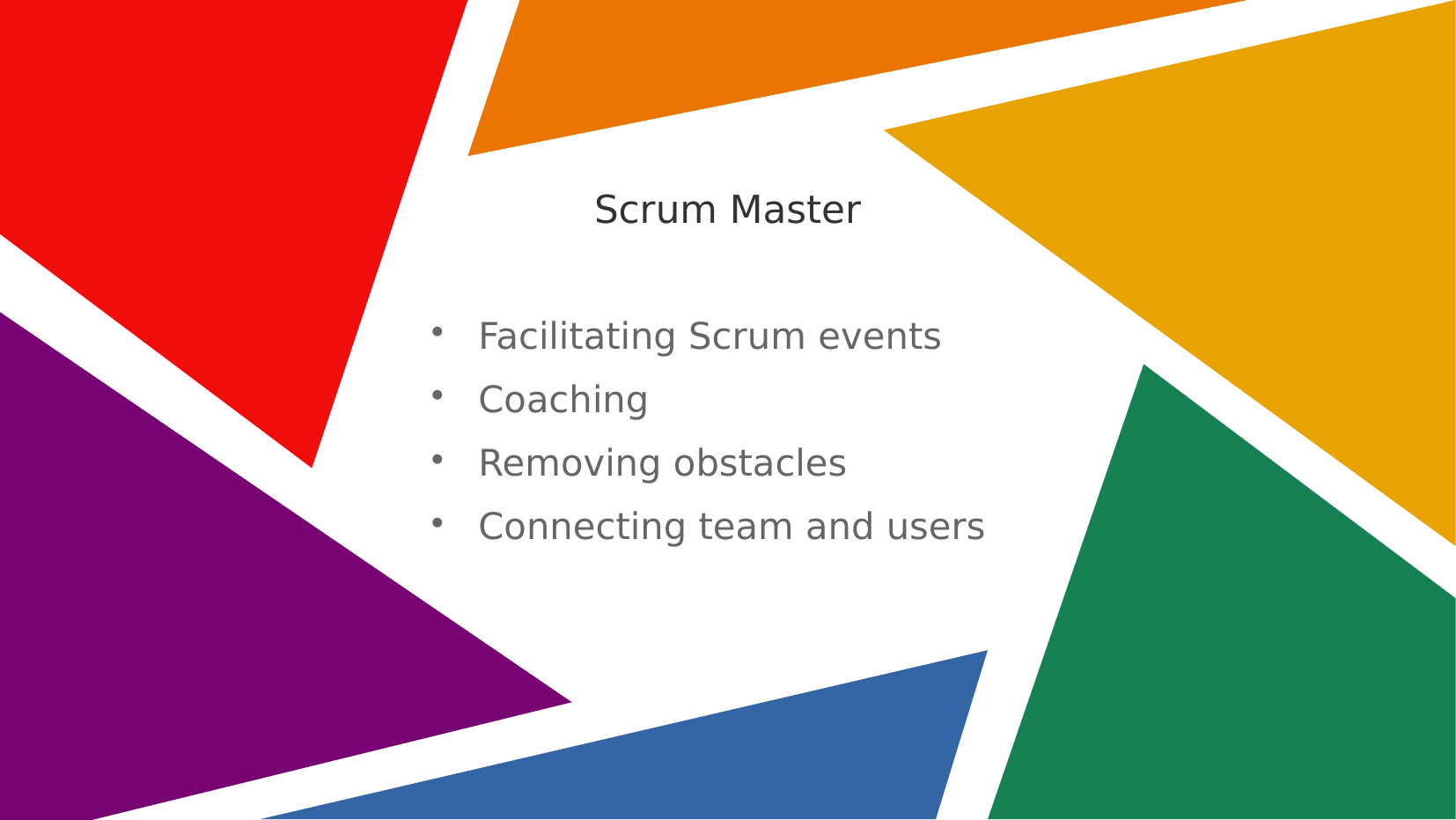

Scrum Master
Facilitating Scrum events
Coaching
Removing obstacles
Connecting team and users